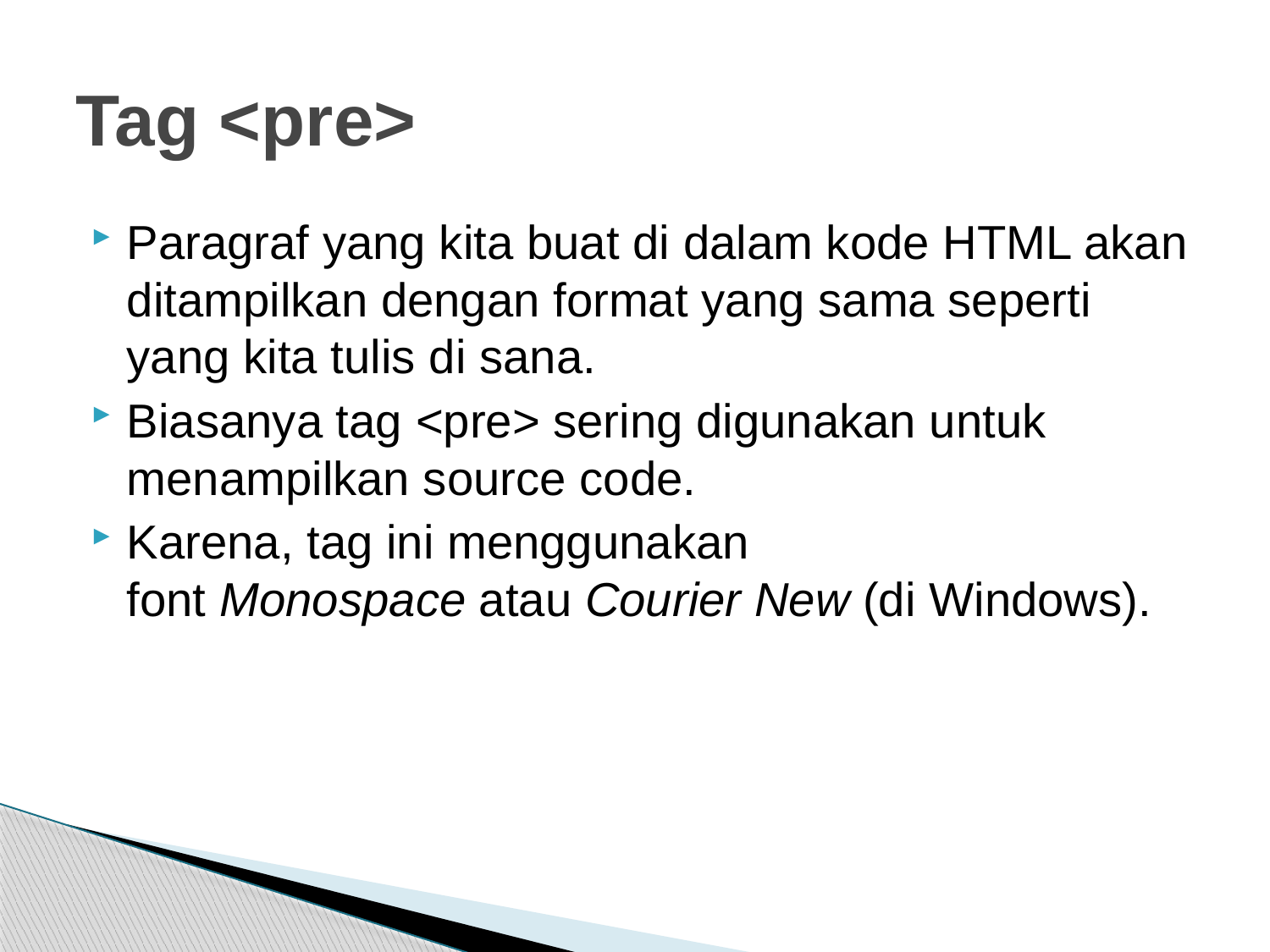

# Tag <pre>
Paragraf yang kita buat di dalam kode HTML akan ditampilkan dengan format yang sama seperti yang kita tulis di sana.
Biasanya tag <pre> sering digunakan untuk menampilkan source code.
Karena, tag ini menggunakan font Monospace atau Courier New (di Windows).